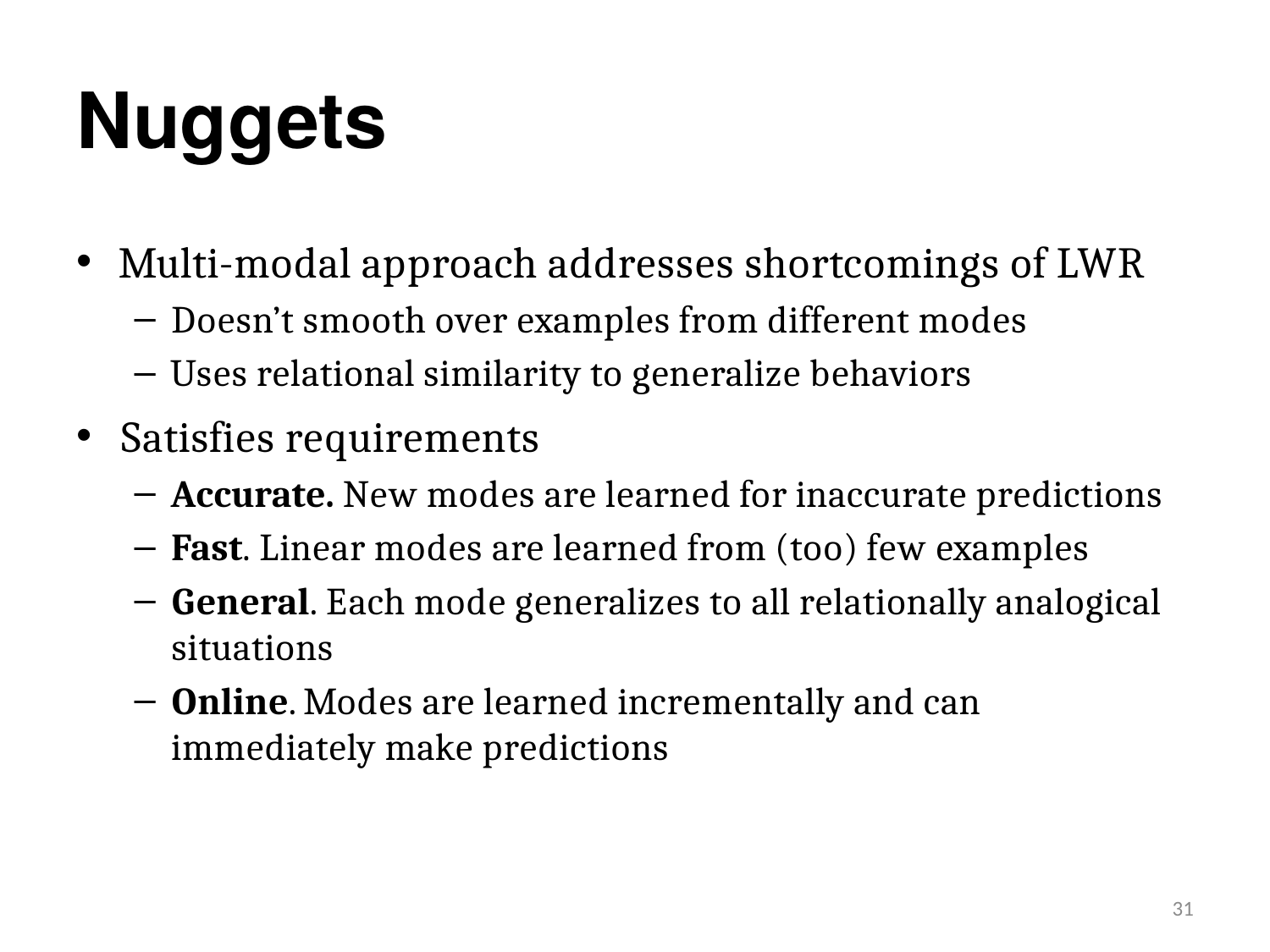

# Nuggets
Multi-modal approach addresses shortcomings of LWR
Doesn’t smooth over examples from different modes
Uses relational similarity to generalize behaviors
Satisfies requirements
Accurate. New modes are learned for inaccurate predictions
Fast. Linear modes are learned from (too) few examples
General. Each mode generalizes to all relationally analogical situations
Online. Modes are learned incrementally and can immediately make predictions

31